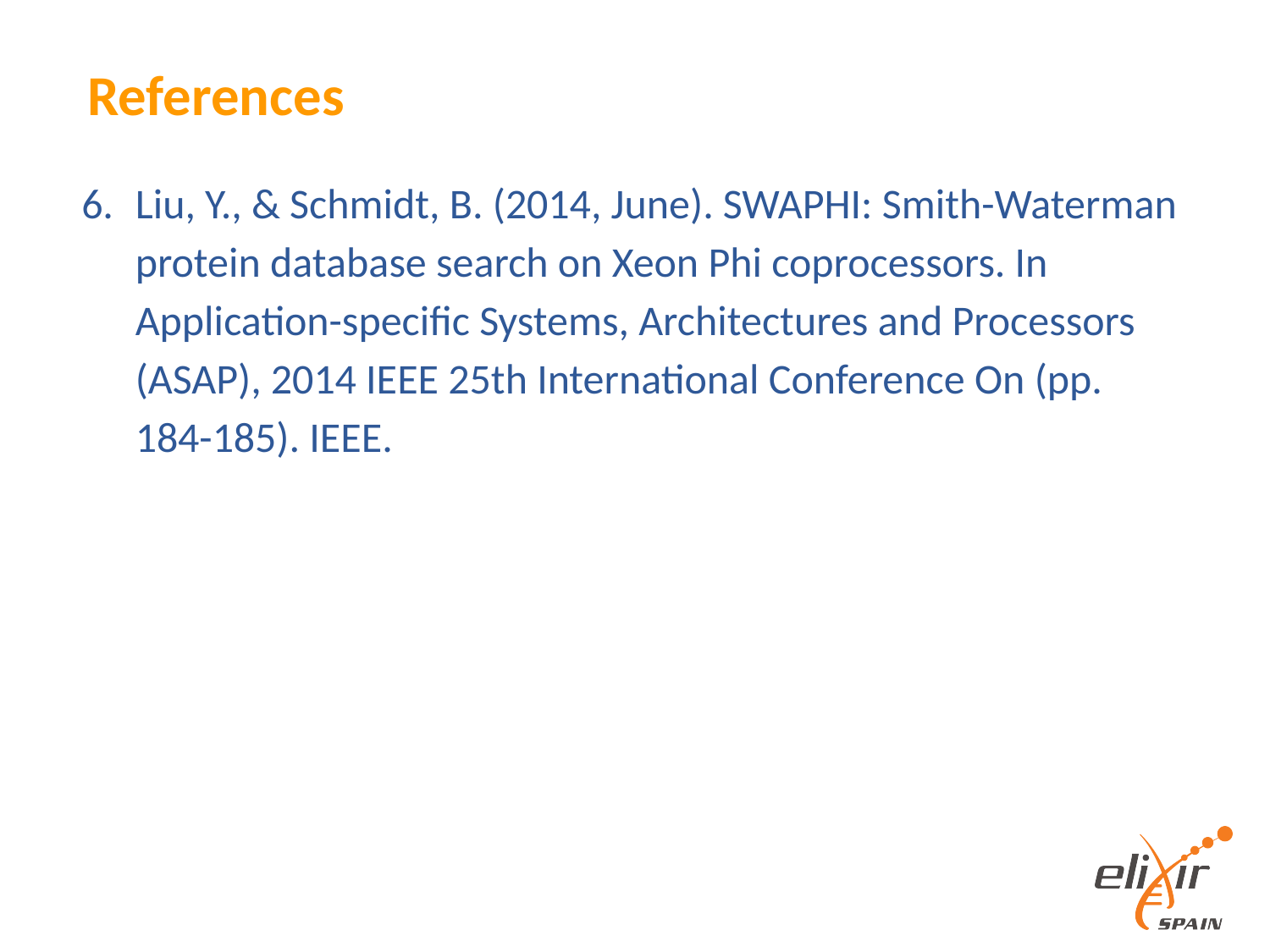

# References
Liu, Y., & Schmidt, B. (2014, June). SWAPHI: Smith-Waterman protein database search on Xeon Phi coprocessors. In Application-specific Systems, Architectures and Processors (ASAP), 2014 IEEE 25th International Conference On (pp. 184-185). IEEE.